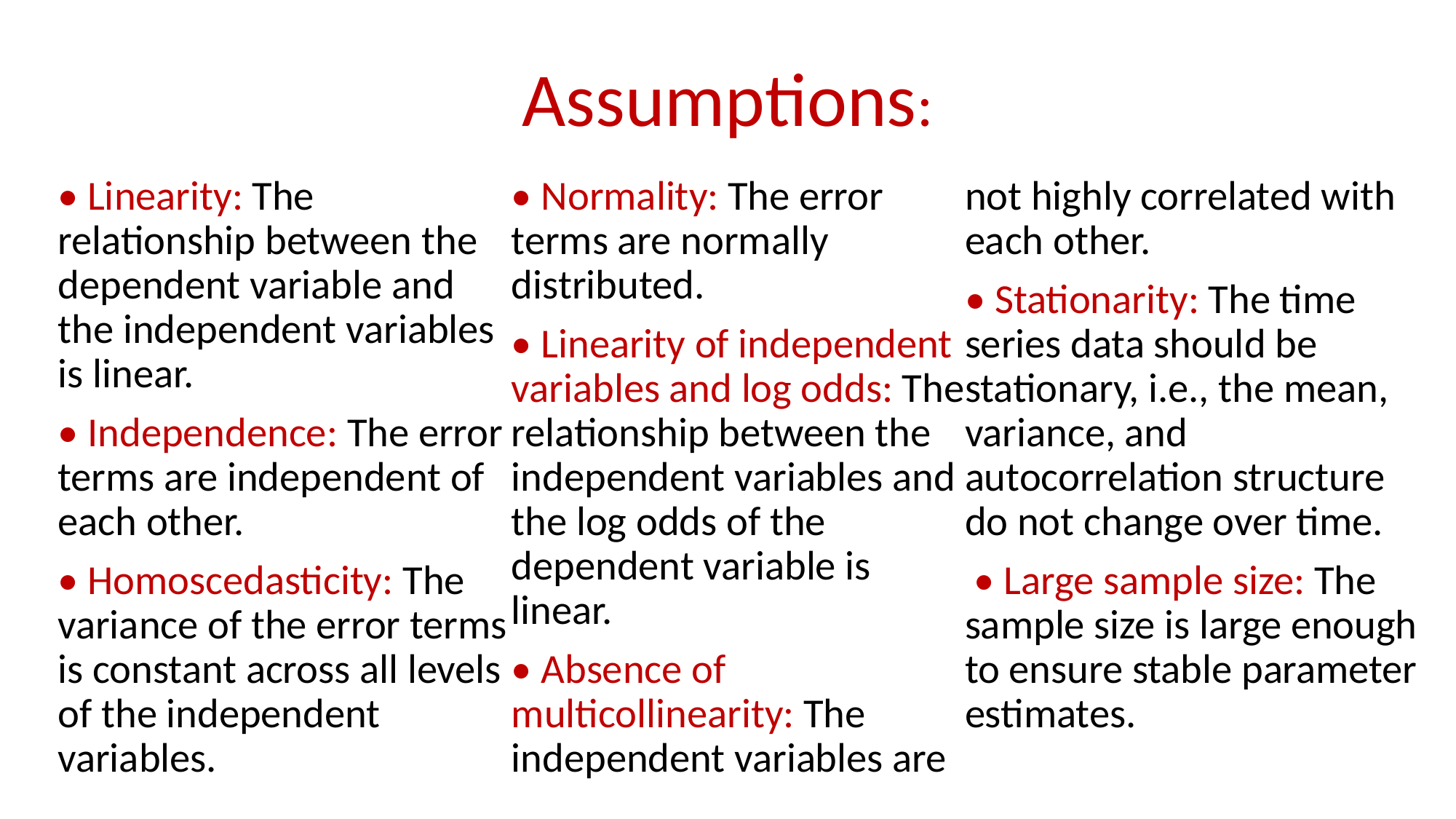

# Assumptions:
• Linearity: The relationship between the dependent variable and the independent variables is linear.
• Independence: The error terms are independent of each other.
• Homoscedasticity: The variance of the error terms is constant across all levels of the independent variables.
• Normality: The error terms are normally distributed.
• Linearity of independent variables and log odds: The relationship between the independent variables and the log odds of the dependent variable is linear.
• Absence of multicollinearity: The independent variables are not highly correlated with each other.
• Stationarity: The time series data should be stationary, i.e., the mean, variance, and autocorrelation structure do not change over time.
 • Large sample size: The sample size is large enough to ensure stable parameter estimates.